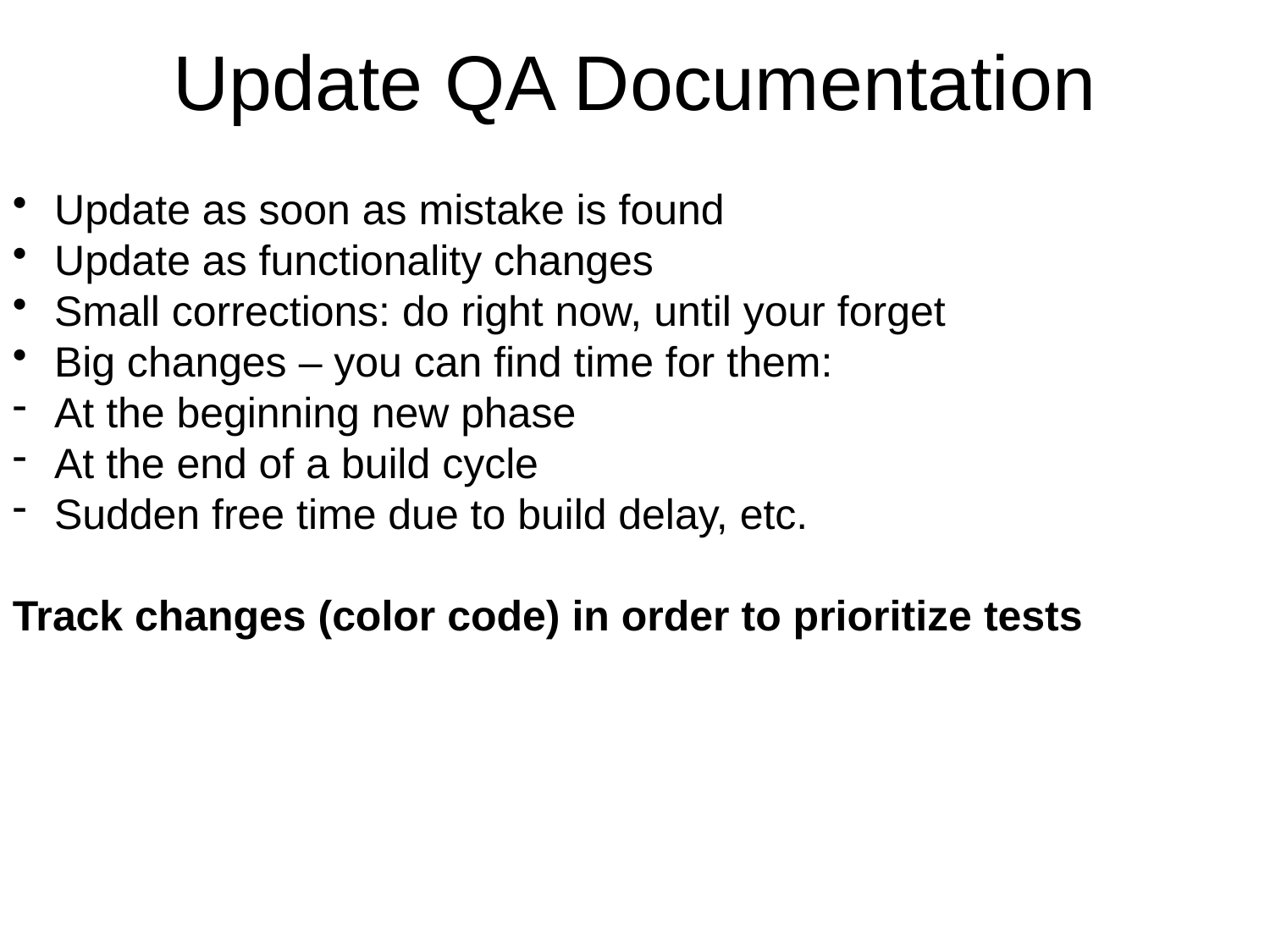

# Update QA Documentation
 Update as soon as mistake is found
 Update as functionality changes
 Small corrections: do right now, until your forget
 Big changes – you can find time for them:
 At the beginning new phase
 At the end of a build cycle
 Sudden free time due to build delay, etc.

Track changes (color code) in order to prioritize tests